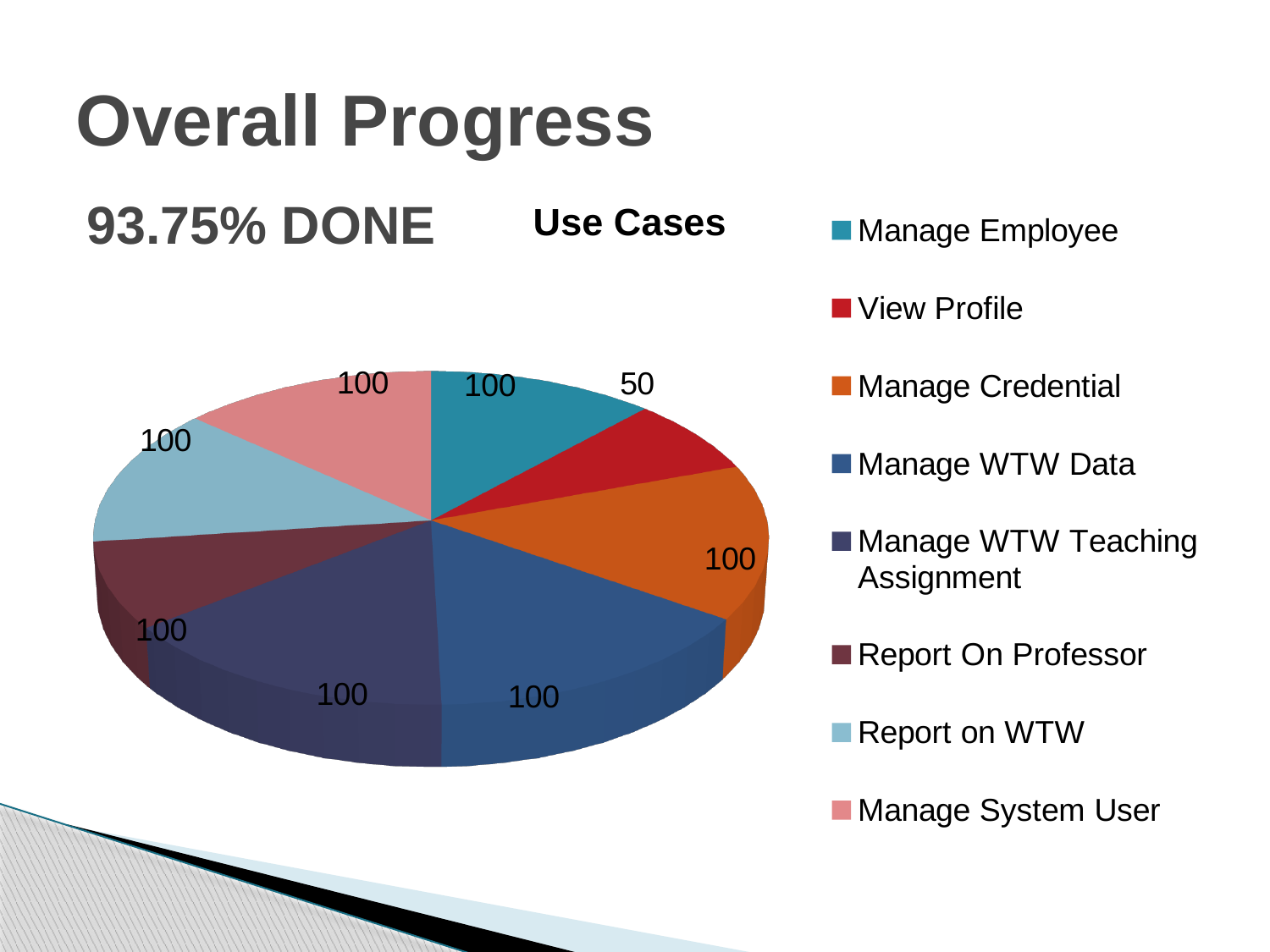

# Overall Progress

[unsupported chart]

93.75% DONE